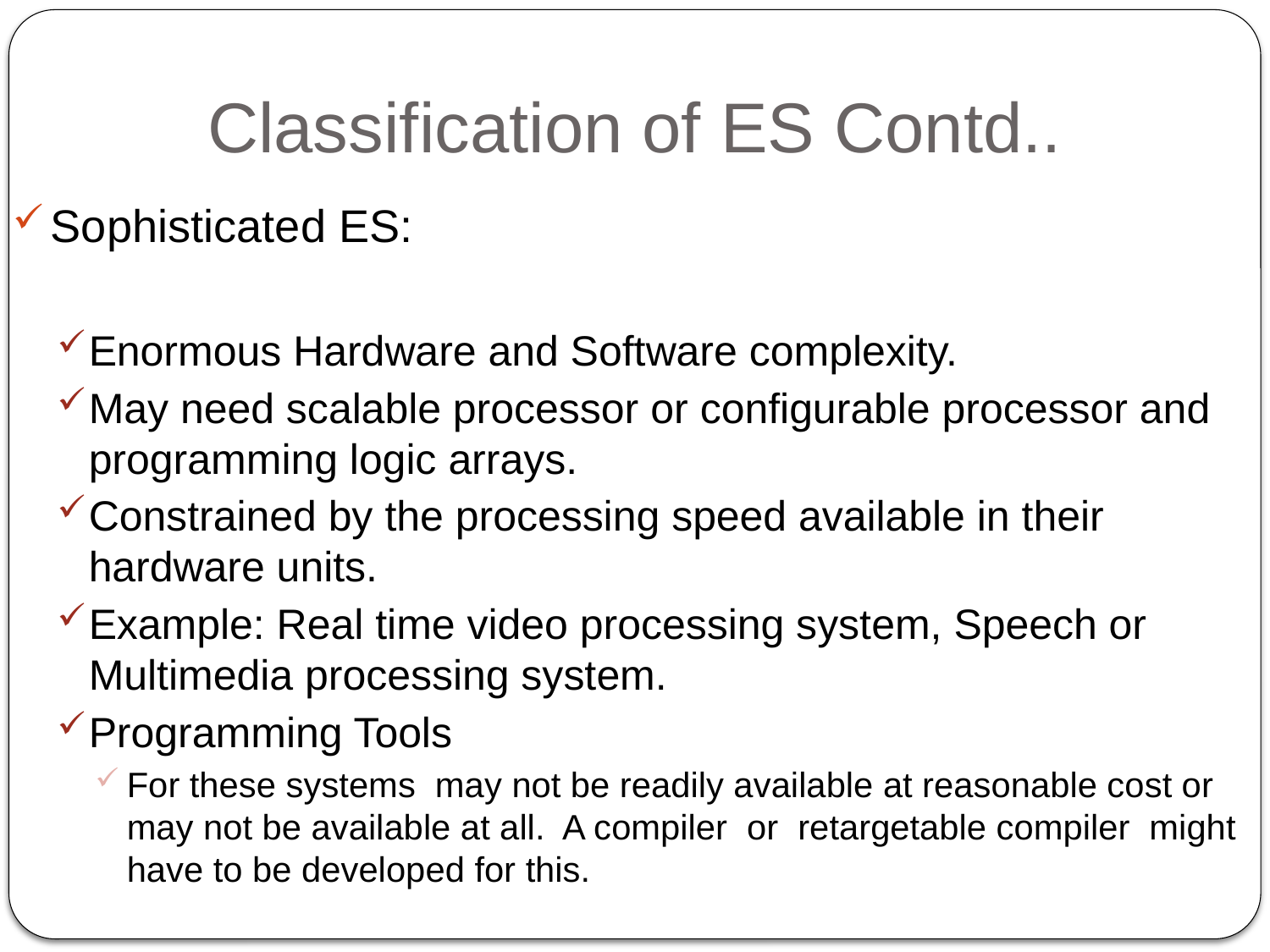

# Classification of ES Contd..
Sophisticated ES:

Enormous Hardware and Software complexity.
May need scalable processor or configurable processor and programming logic arrays.
Constrained by the processing speed available in their hardware units.
Example: Real time video processing system, Speech or Multimedia processing system.
Programming Tools
For these systems  may not be readily available at reasonable cost or may not be available at all.  A compiler  or  retargetable compiler  might have to be developed for this.